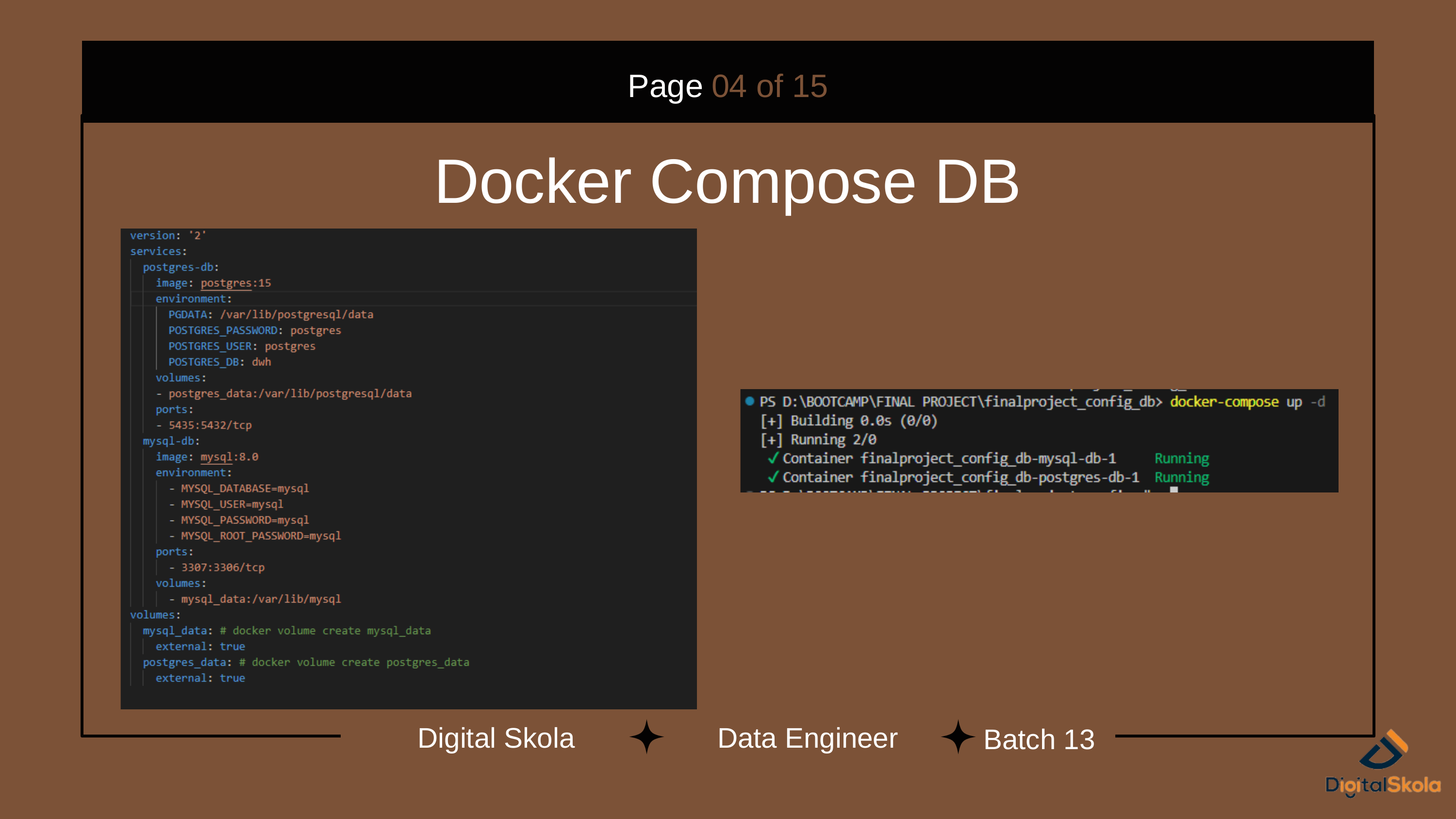

Page
04 of 15

Docker Compose DB

Digital Skola
Data Engineer
Batch 13